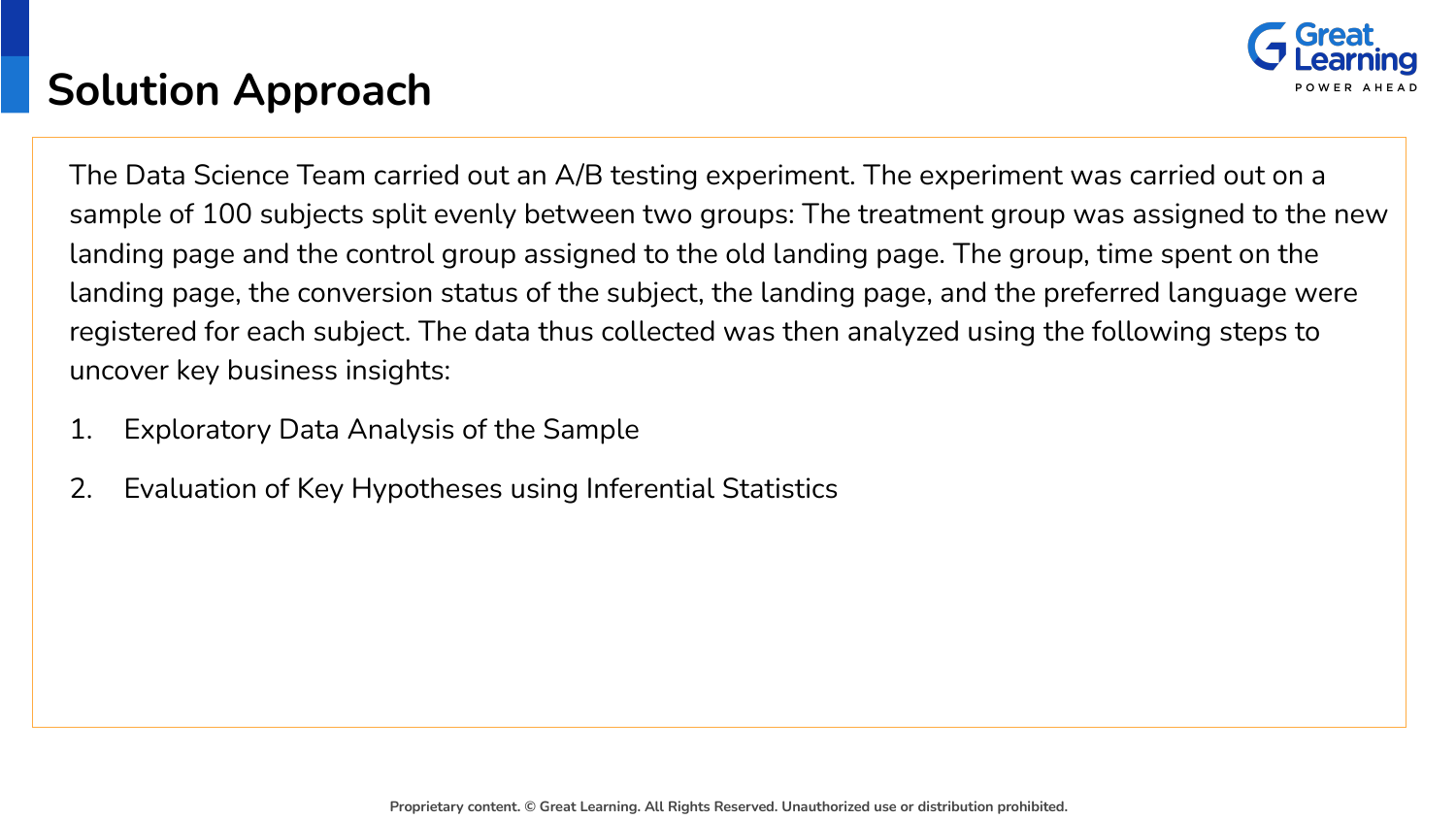

# Solution Approach
The Data Science Team carried out an A/B testing experiment. The experiment was carried out on a sample of 100 subjects split evenly between two groups: The treatment group was assigned to the new landing page and the control group assigned to the old landing page. The group, time spent on the landing page, the conversion status of the subject, the landing page, and the preferred language were registered for each subject. The data thus collected was then analyzed using the following steps to uncover key business insights:
Exploratory Data Analysis of the Sample
Evaluation of Key Hypotheses using Inferential Statistics